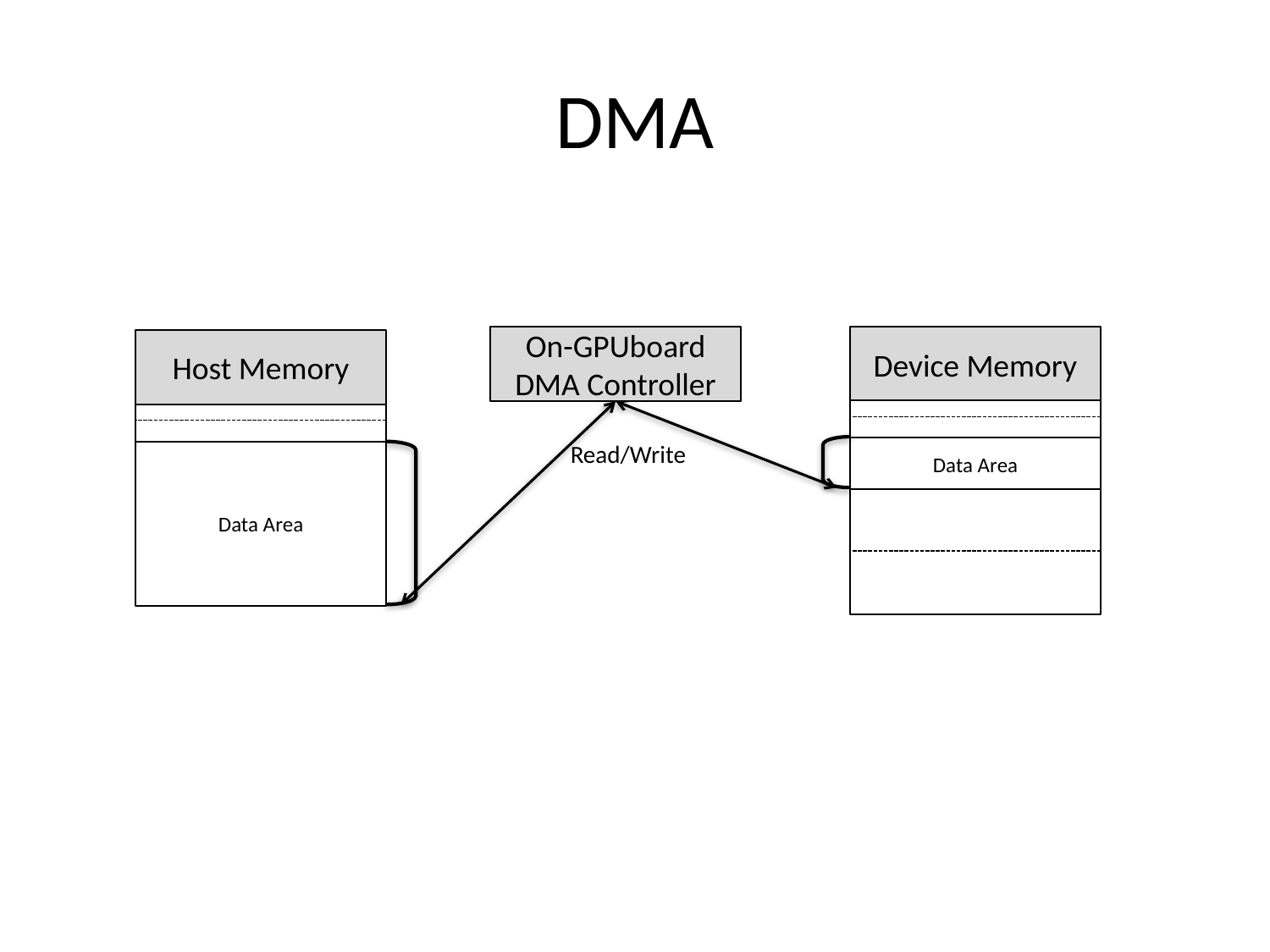

# DMA
On-GPUboard
DMA Controller
Device Memory
Host Memory

Read/Write

Data Area
Data Area